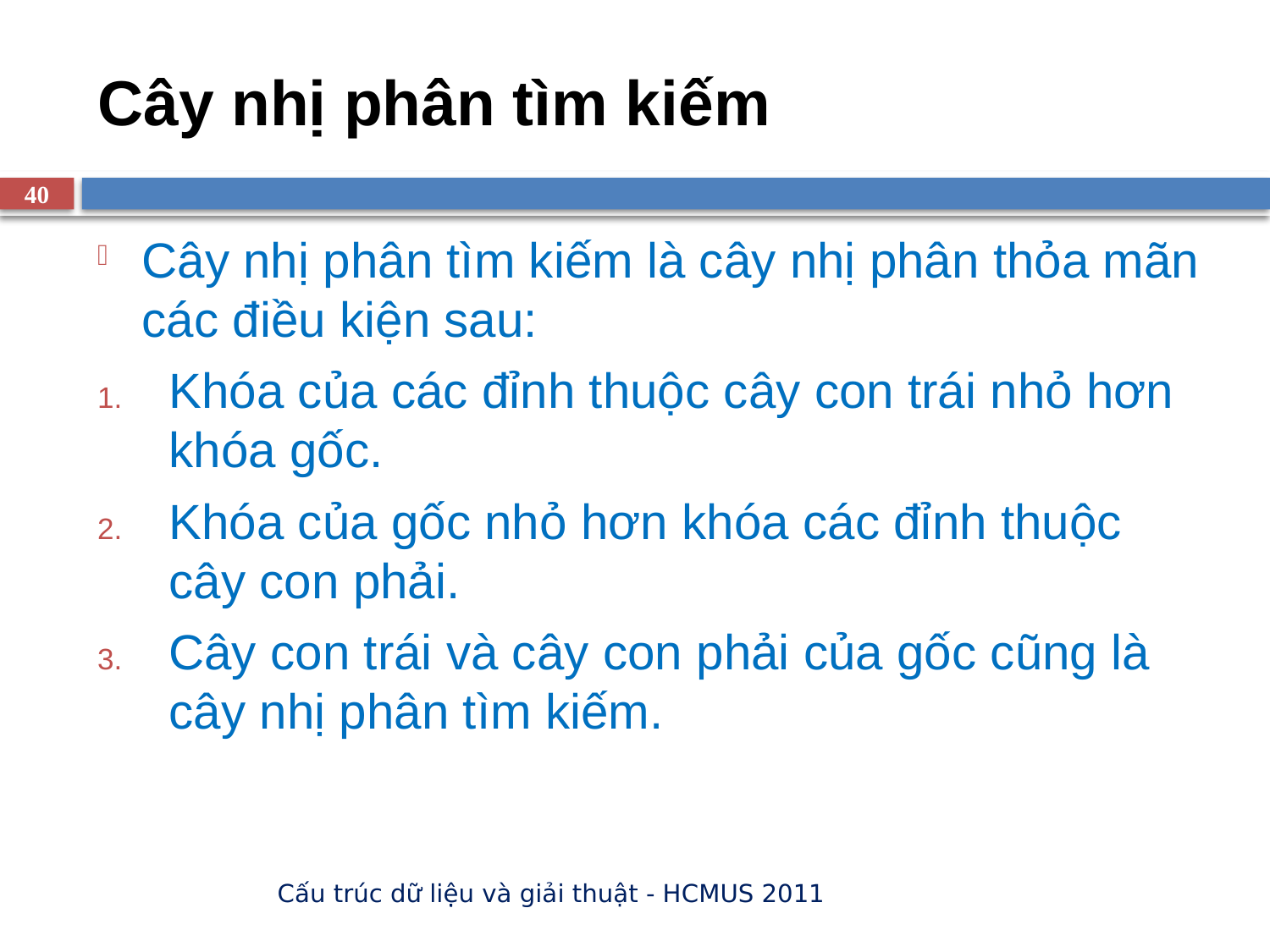

# Cây nhị phân tìm kiếm
40
Cây nhị phân tìm kiếm là cây nhị phân thỏa mãn các điều kiện sau:
Khóa của các đỉnh thuộc cây con trái nhỏ hơn khóa gốc.
Khóa của gốc nhỏ hơn khóa các đỉnh thuộc cây con phải.
Cây con trái và cây con phải của gốc cũng là cây nhị phân tìm kiếm.
Cấu trúc dữ liệu và giải thuật - HCMUS 2011